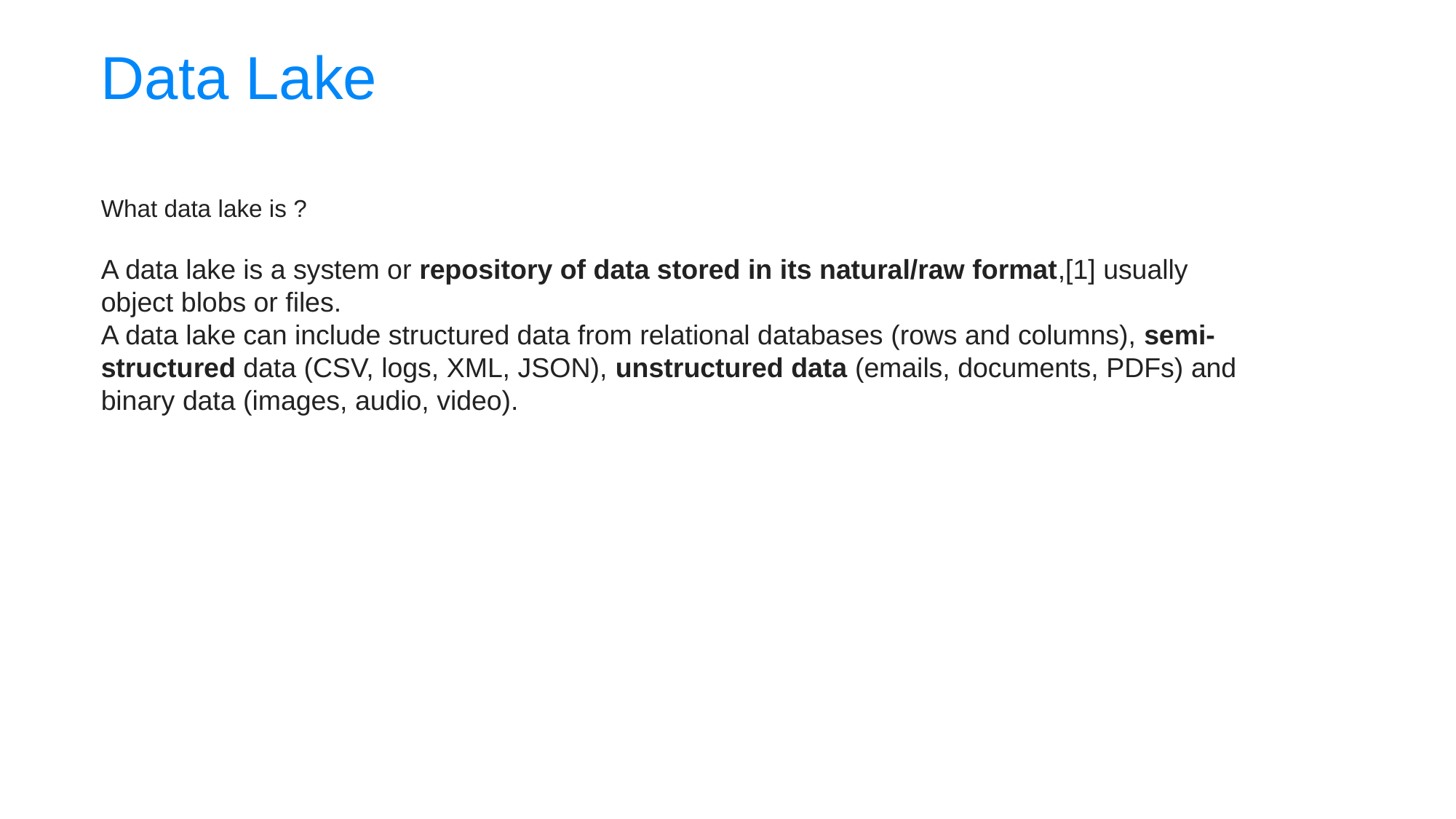

Data Lake

What data lake is ?

A data lake is a system or repository of data stored in its natural/raw format,[1] usually
object blobs or files.
A data lake can include structured data from relational databases (rows and columns), semi-structured data (CSV, logs, XML, JSON), unstructured data (emails, documents, PDFs) and binary data (images, audio, video).